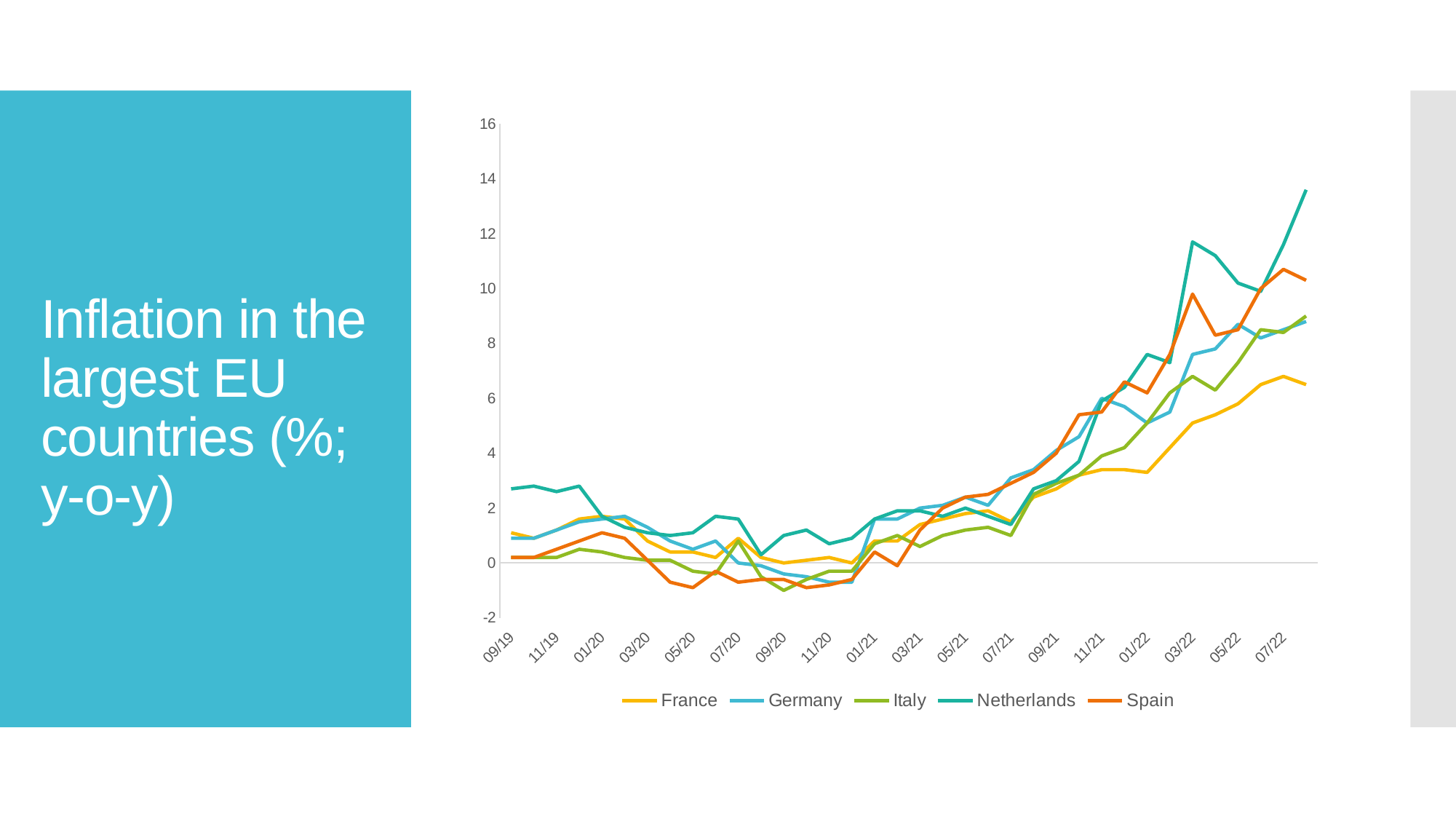

### Chart

| Category | France | Germany | Italy | Netherlands | Spain |
|---|---|---|---|---|---|
| 43738 | 1.1 | 0.9 | 0.2 | 2.7 | 0.2 |
| 43769 | 0.9 | 0.9 | 0.2 | 2.8 | 0.2 |
| 43799 | 1.2 | 1.2 | 0.2 | 2.6 | 0.5 |
| 43830 | 1.6 | 1.5 | 0.5 | 2.8 | 0.8 |
| 43861 | 1.7 | 1.6 | 0.4 | 1.7 | 1.1 |
| 43890 | 1.6 | 1.7 | 0.2 | 1.3 | 0.9 |
| 43921 | 0.8 | 1.3 | 0.1 | 1.1 | 0.1 |
| 43951 | 0.4 | 0.8 | 0.1 | 1.0 | -0.7 |
| 43982 | 0.4 | 0.5 | -0.3 | 1.1 | -0.9 |
| 44012 | 0.2 | 0.8 | -0.4 | 1.7 | -0.3 |
| 44043 | 0.9 | 0.0 | 0.8 | 1.6 | -0.7 |
| 44074 | 0.2 | -0.1 | -0.5 | 0.3 | -0.6 |
| 44104 | 0.0 | -0.4 | -1.0 | 1.0 | -0.6 |
| 44135 | 0.1 | -0.5 | -0.6 | 1.2 | -0.9 |
| 44165 | 0.2 | -0.7 | -0.3 | 0.7 | -0.8 |
| 44196 | 0.0 | -0.7 | -0.3 | 0.9 | -0.6 |
| 44227 | 0.8 | 1.6 | 0.7 | 1.6 | 0.4 |
| 44255 | 0.8 | 1.6 | 1.0 | 1.9 | -0.1 |
| 44286 | 1.4 | 2.0 | 0.6 | 1.9 | 1.2 |
| 44316 | 1.6 | 2.1 | 1.0 | 1.7 | 2.0 |
| 44347 | 1.8 | 2.4 | 1.2 | 2.0 | 2.4 |
| 44377 | 1.9 | 2.1 | 1.3 | 1.7 | 2.5 |
| 44408 | 1.5 | 3.1 | 1.0 | 1.4 | 2.9 |
| 44439 | 2.4 | 3.4 | 2.5 | 2.7 | 3.3 |
| 44469 | 2.7 | 4.1 | 2.9 | 3.0 | 4.0 |
| 44500 | 3.2 | 4.6 | 3.2 | 3.7 | 5.4 |
| 44530 | 3.4 | 6.0 | 3.9 | 5.9 | 5.5 |
| 44561 | 3.4 | 5.7 | 4.2 | 6.4 | 6.6 |
| 44592 | 3.3 | 5.1 | 5.1 | 7.6 | 6.2 |
| 44620 | 4.2 | 5.5 | 6.2 | 7.3 | 7.6 |
| 44651 | 5.1 | 7.6 | 6.8 | 11.7 | 9.8 |
| 44681 | 5.4 | 7.8 | 6.3 | 11.2 | 8.3 |
| 44712 | 5.8 | 8.7 | 7.3 | 10.2 | 8.5 |
| 44742 | 6.5 | 8.2 | 8.5 | 9.9 | 10.0 |
| 44773 | 6.8 | 8.5 | 8.4 | 11.6 | 10.7 |
| 44804 | 6.5 | 8.8 | 9.0 | 13.6 | 10.3 |
# Inflation in the largest EU countries (%; y-o-y)